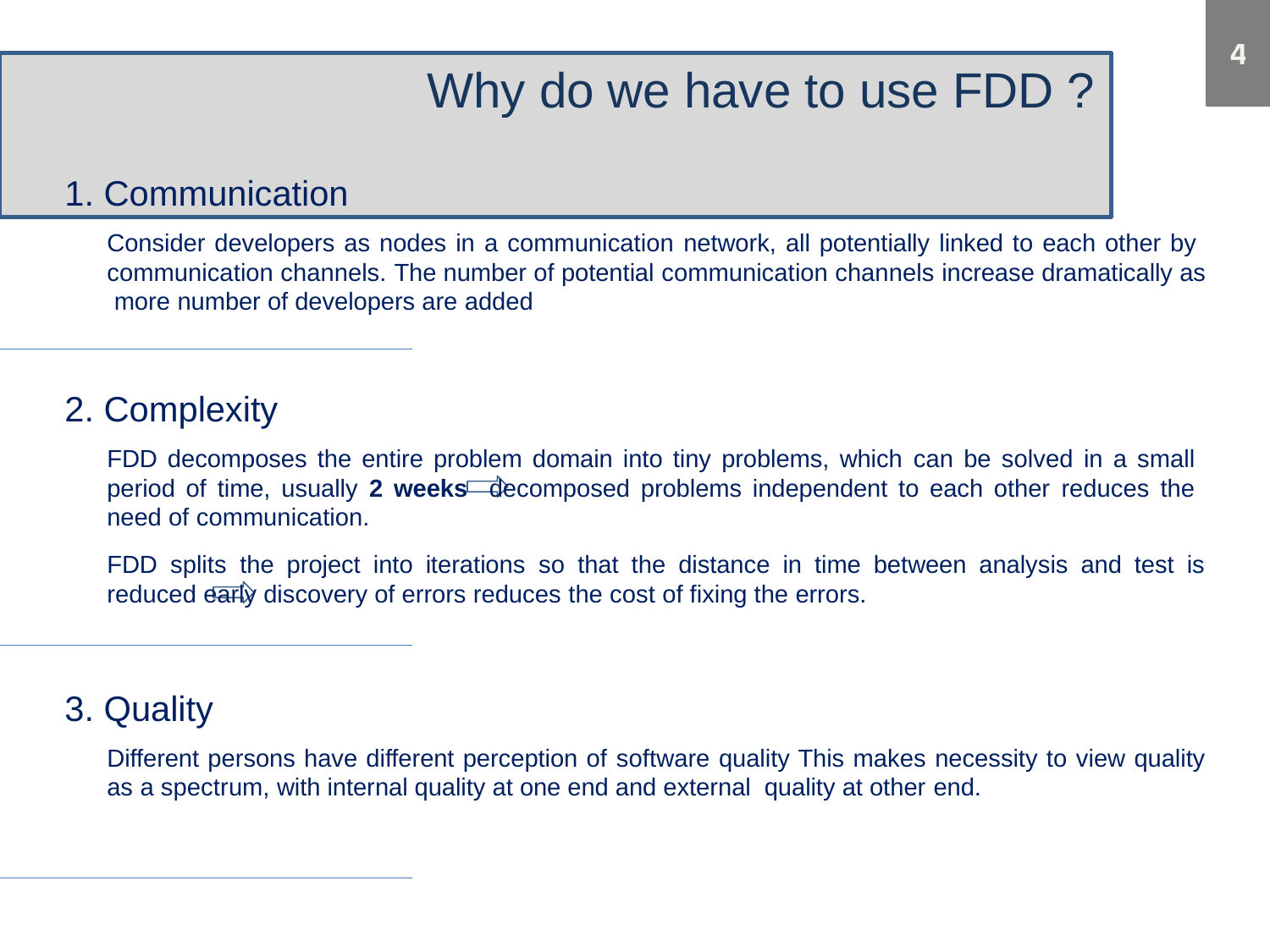

# Why do we have to use FDD ?
Communication
Consider developers as nodes in a communication network, all potentially linked to each other by  communication channels. The number of potential communication channels increase dramatically as  more number of developers are added

Complexity
FDD decomposes the entire problem domain into tiny problems, which can be solved in a small  period of time, usually 2 weeks  decomposed problems independent to each other reduces the  need of communication.
FDD splits the project into iterations so that the distance in time between analysis and test is reduced early discovery of errors reduces the cost of fixing the errors.

Quality
Different persons have different perception of software quality This makes necessity to view quality as a spectrum, with internal quality at one end and external  quality at other end.